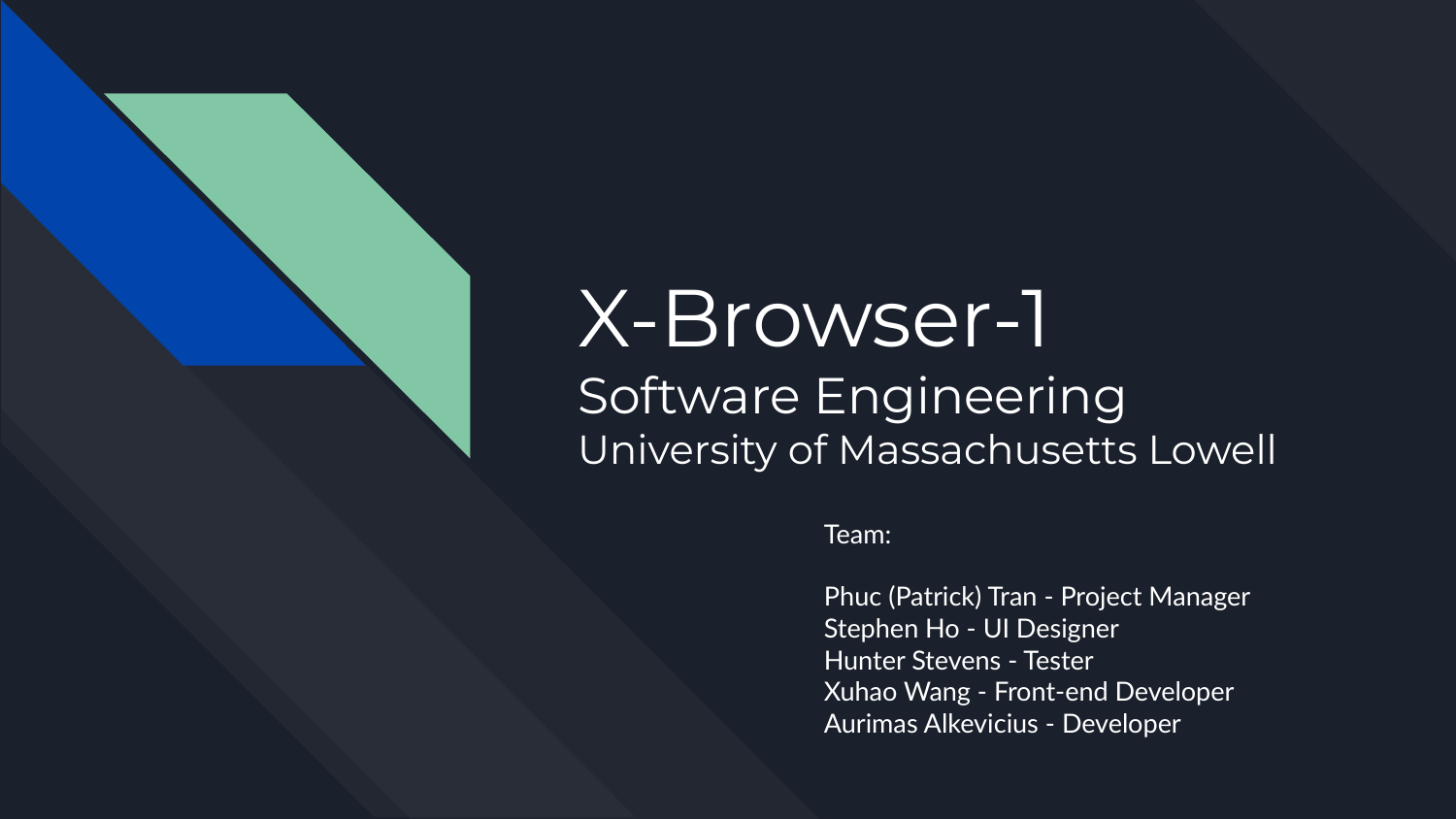

# X-Browser-1
Software Engineering
University of Massachusetts Lowell
Team:
Phuc (Patrick) Tran - Project Manager
Stephen Ho - UI Designer
Hunter Stevens - Tester
Xuhao Wang - Front-end Developer
Aurimas Alkevicius - Developer